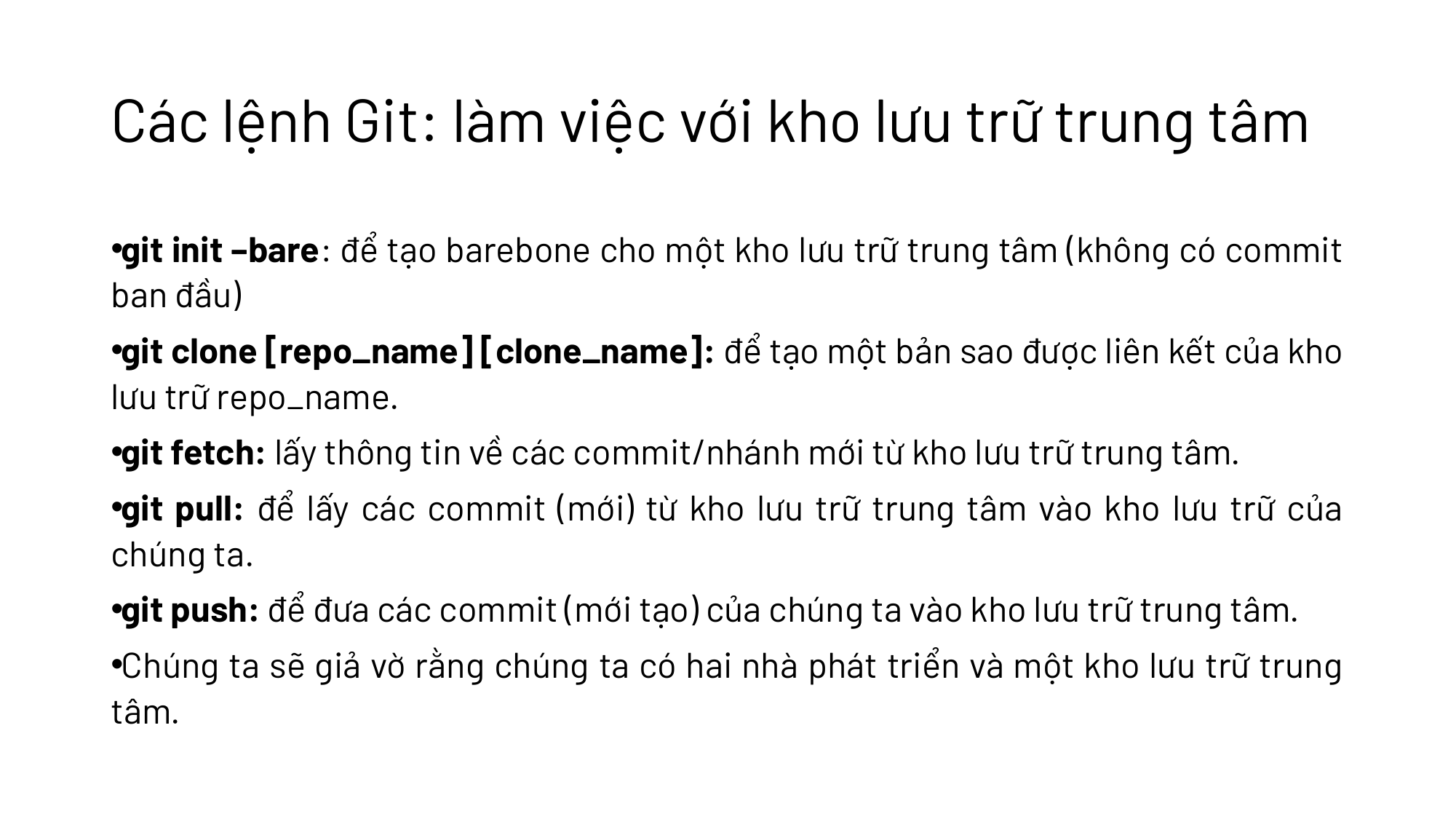

# Các lệnh Git: làm việc với kho lưu trữ trung tâm
git init –bare: để tạo barebone cho một kho lưu trữ trung tâm (không có commit ban đầu)
git clone [repo_name] [clone_name]: để tạo một bản sao được liên kết của kho lưu trữ repo_name.
git fetch: lấy thông tin về các commit/nhánh mới từ kho lưu trữ trung tâm.
git pull: để lấy các commit (mới) từ kho lưu trữ trung tâm vào kho lưu trữ của chúng ta.
git push: để đưa các commit (mới tạo) của chúng ta vào kho lưu trữ trung tâm.
Chúng ta sẽ giả vờ rằng chúng ta có hai nhà phát triển và một kho lưu trữ trung tâm.